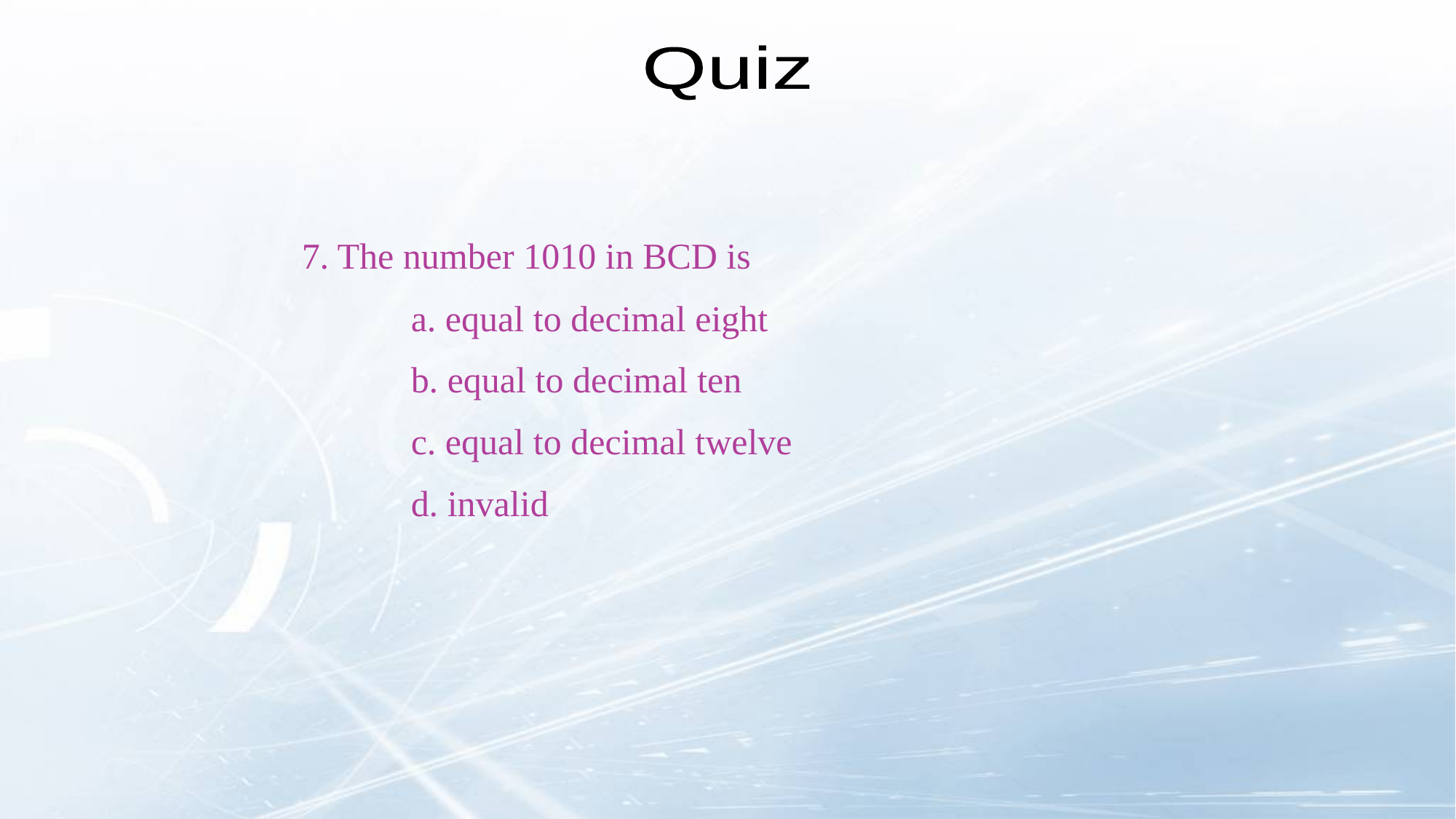

Quiz
7. The number 1010 in BCD is
	a. equal to decimal eight
	b. equal to decimal ten
	c. equal to decimal twelve
	d. invalid